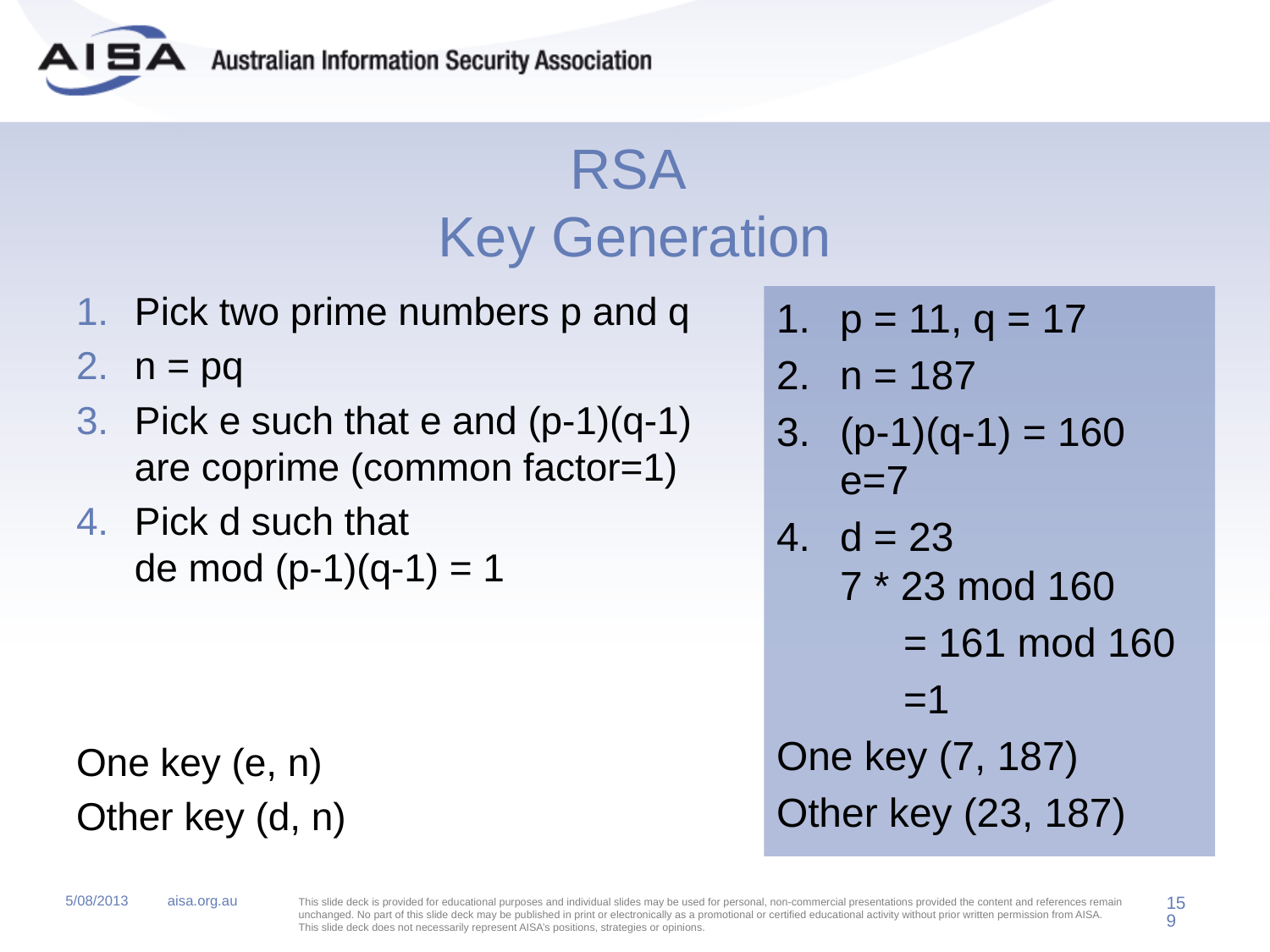

# RSA Key Generation
Pick two prime numbers p and q
n = pq
Pick e such that e and (p-1)(q-1) are coprime (common factor=1)
Pick d such that
de mod (p-1)(q-1) = 1
One key (e, n)
Other key (d, n)
p = 11, q = 17
n = 187
(p-1)(q-1) = 160
e=7
d = 23
7 * 23 mod 160
	= 161 mod 160
	=1
One key (7, 187)
Other key (23, 187)